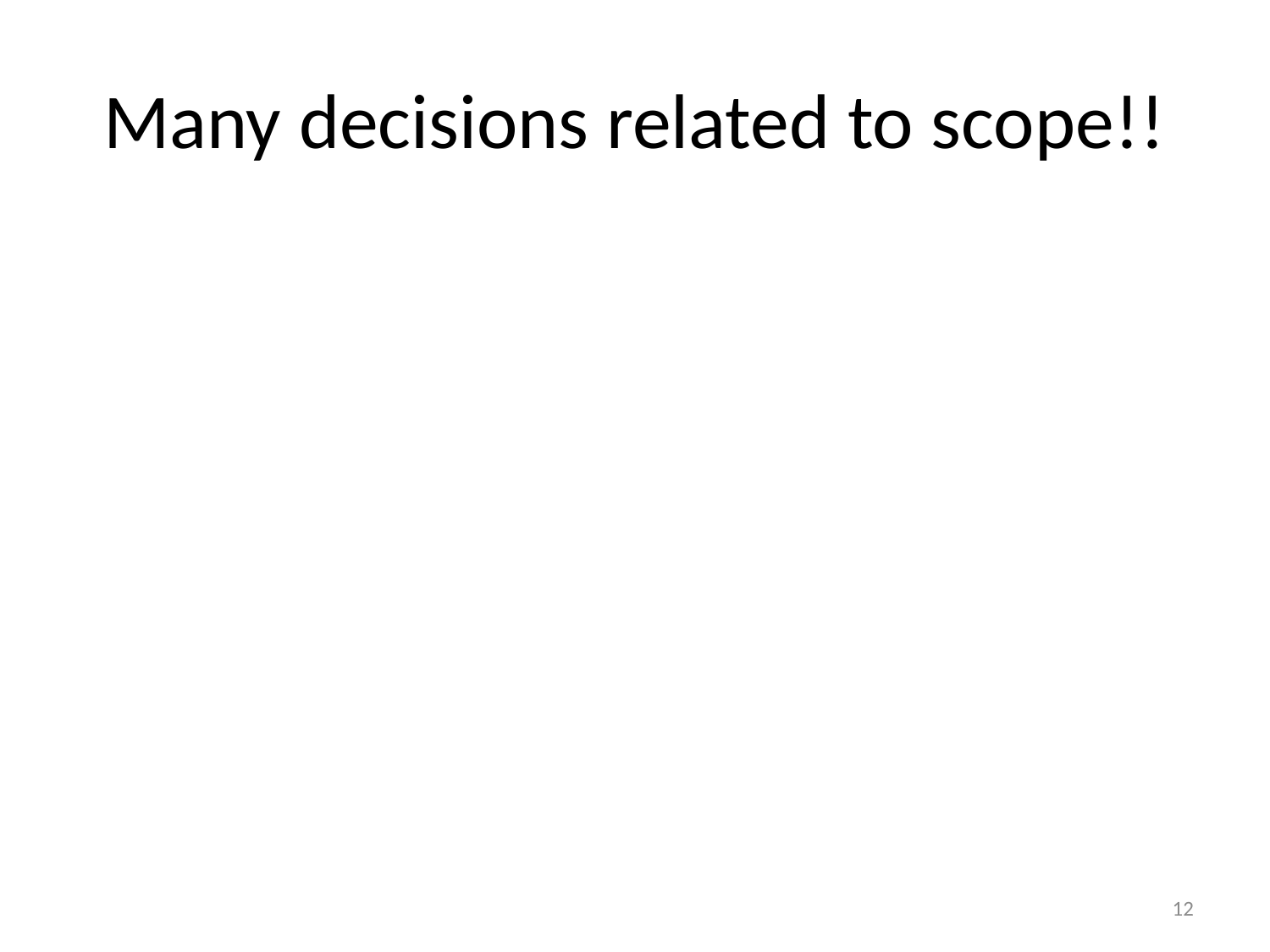

# Many decisions related to scope!!

12